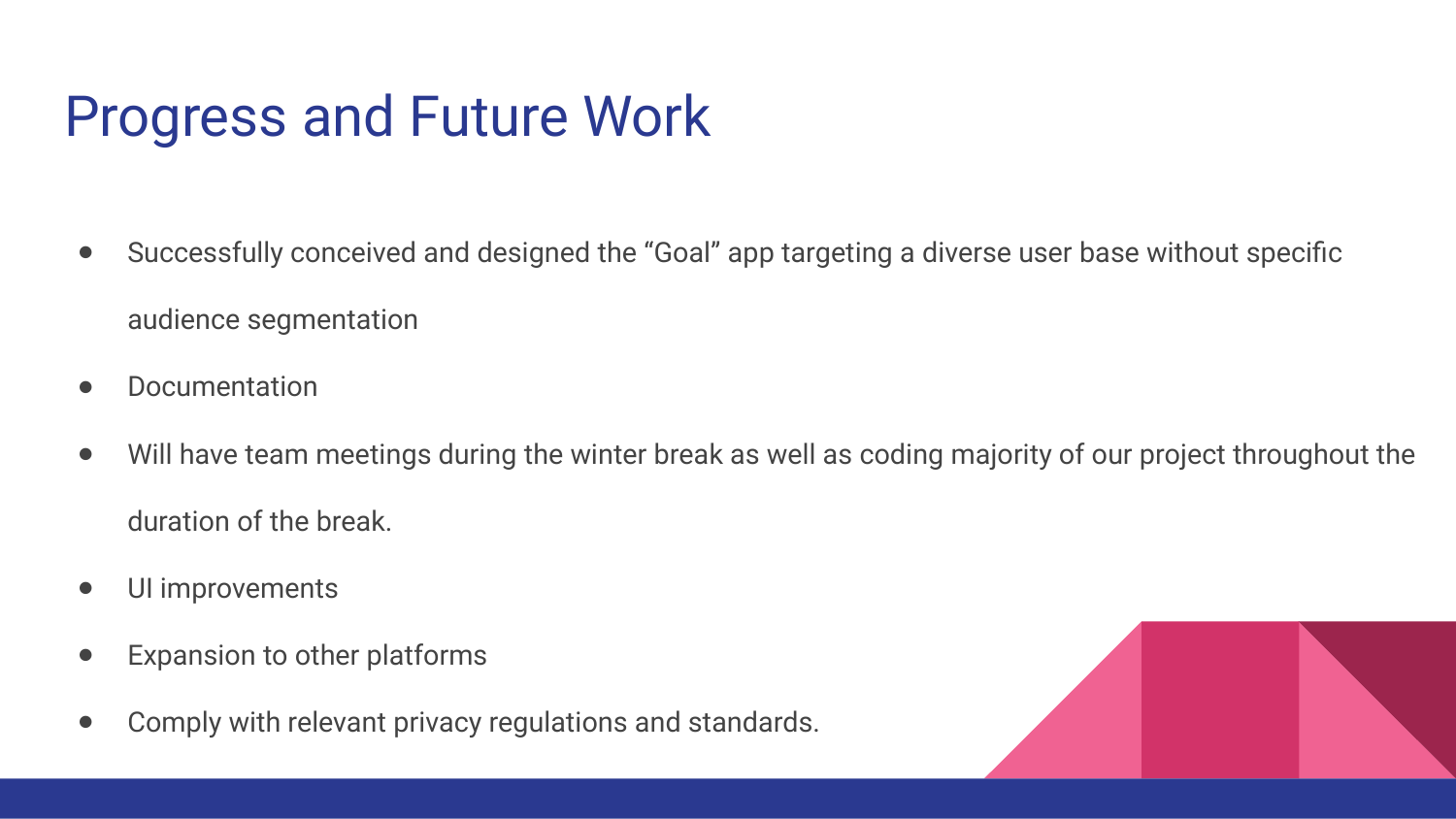

# Progress and Future Work

Successfully conceived and designed the “Goal” app targeting a diverse user base without specific audience segmentation
Documentation
Will have team meetings during the winter break as well as coding majority of our project throughout the duration of the break.
UI improvements
Expansion to other platforms
Comply with relevant privacy regulations and standards.